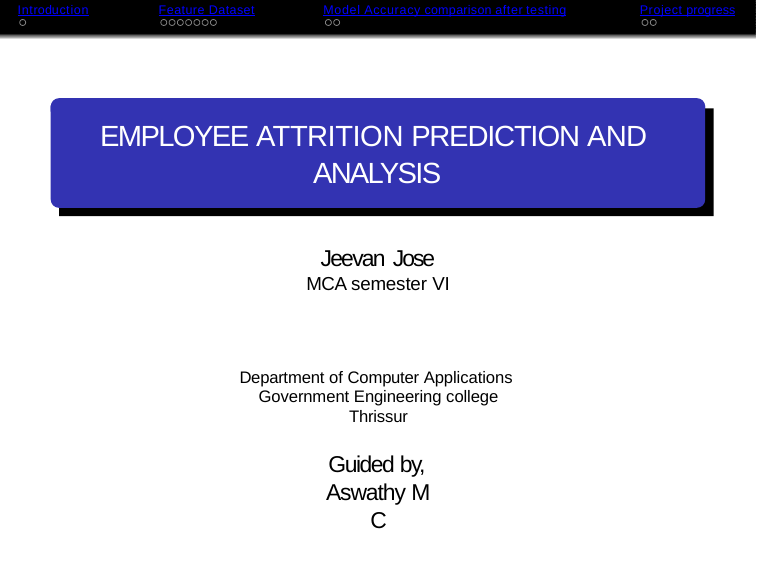

Introduction
Feature Dataset
Model Accuracy comparison after testing
Project progress

EMPLOYEE ATTRITION PREDICTION AND  ANALYSIS
Jeevan Jose
MCA semester VI
Department of Computer Applications  Government Engineering college Thrissur

Guided by,  Aswathy M C